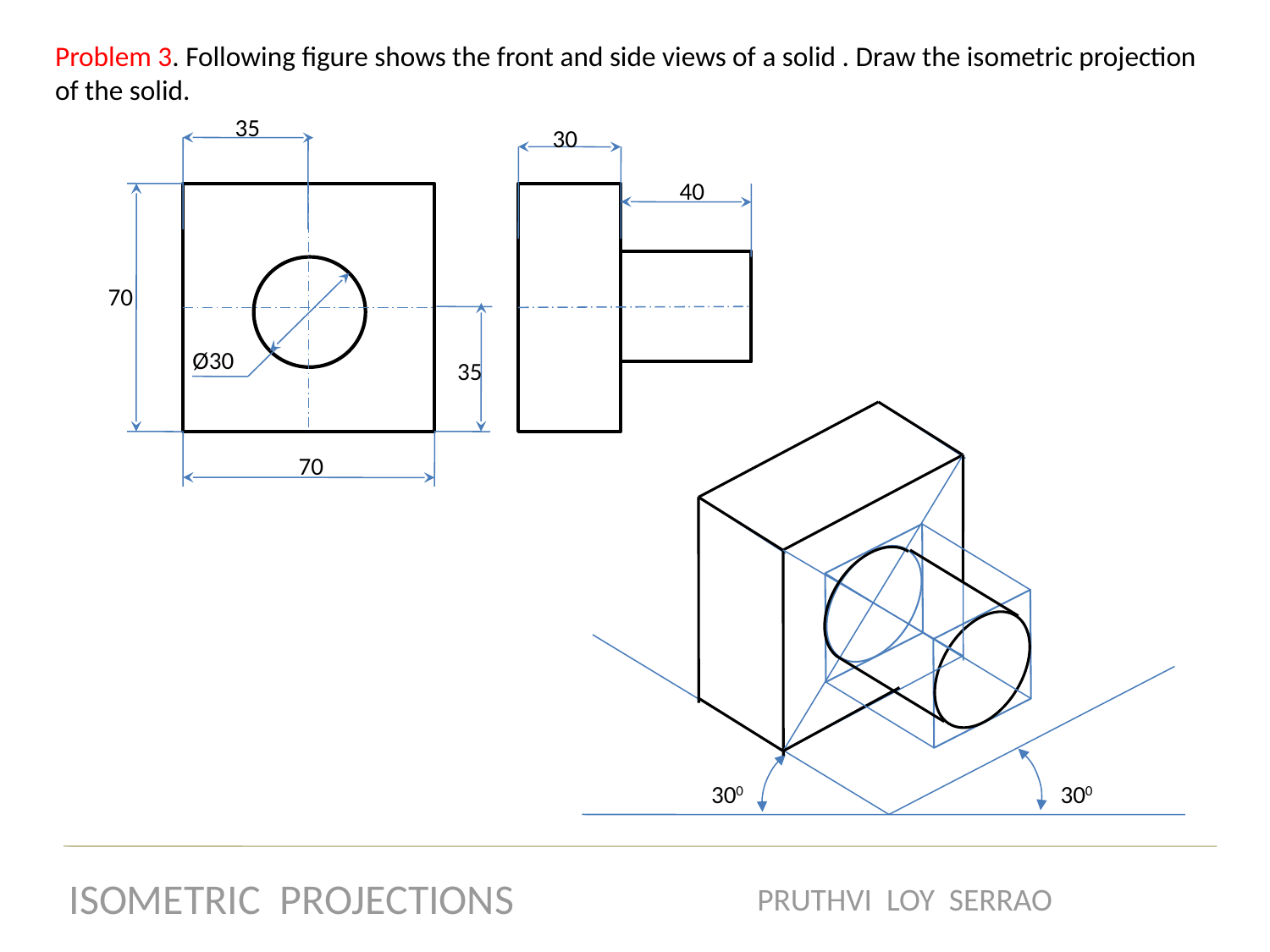

Problem 3. Following figure shows the front and side views of a solid . Draw the isometric projection of the solid.
35
30

40
70
Ø30
35
70

300
300
ISOMETRIC  PROJECTIONS
PRUTHVI  LOY  SERRAO